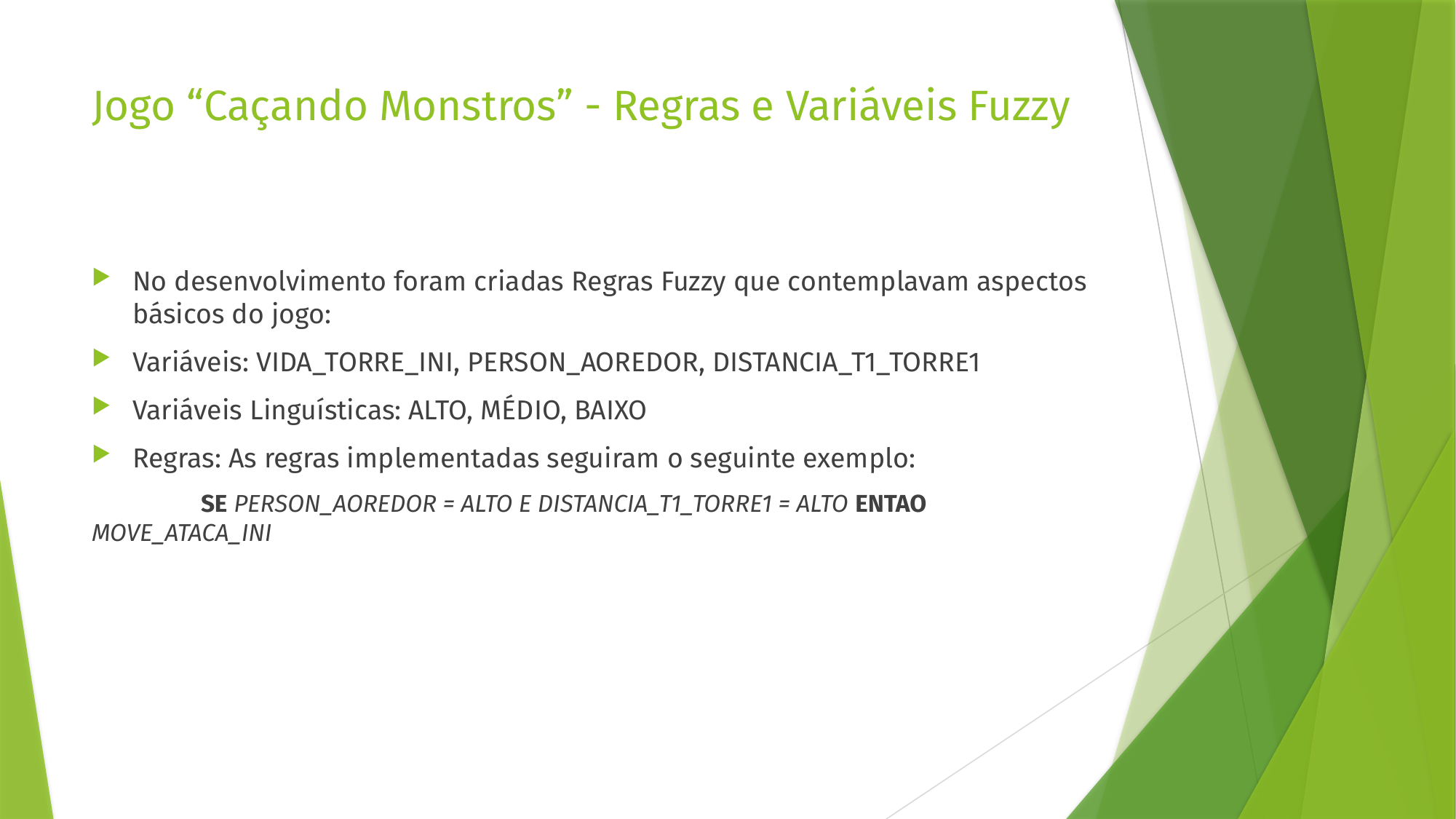

# Jogo “Caçando Monstros” - Regras e Variáveis Fuzzy
No desenvolvimento foram criadas Regras Fuzzy que contemplavam aspectos básicos do jogo:
Variáveis: VIDA_TORRE_INI, PERSON_AOREDOR, DISTANCIA_T1_TORRE1
Variáveis Linguísticas: ALTO, MÉDIO, BAIXO
Regras: As regras implementadas seguiram o seguinte exemplo:
	SE PERSON_AOREDOR = ALTO E DISTANCIA_T1_TORRE1 = ALTO ENTAO MOVE_ATACA_INI